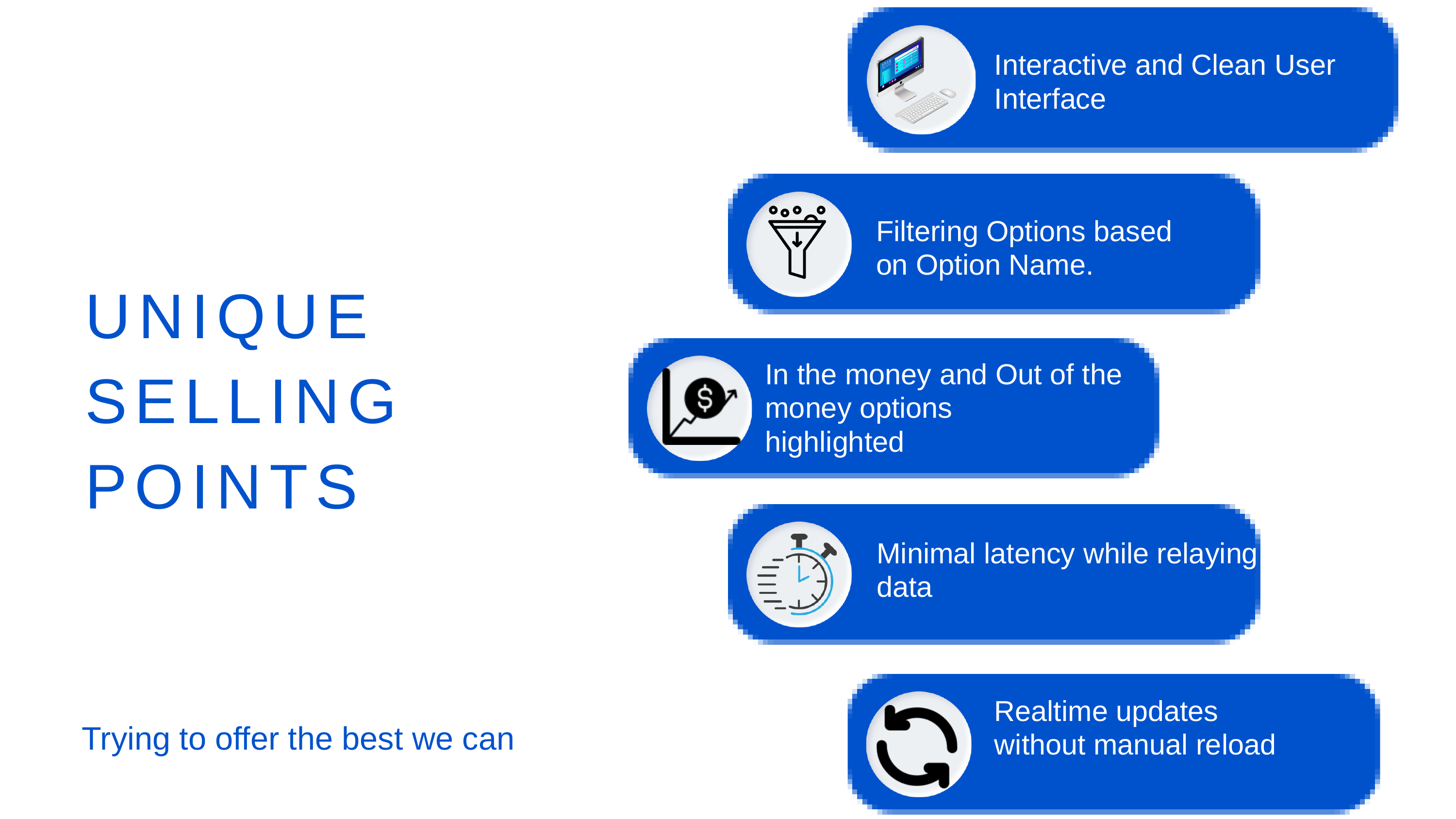

Interactive and Clean User Interface

Filtering Options based on Option Name.
UNIQUE SELLING POINTS

In the money and Out of the money options
highlighted

Minimal latency while relaying data

Realtime updates without manual reload

Trying to offer the best we can